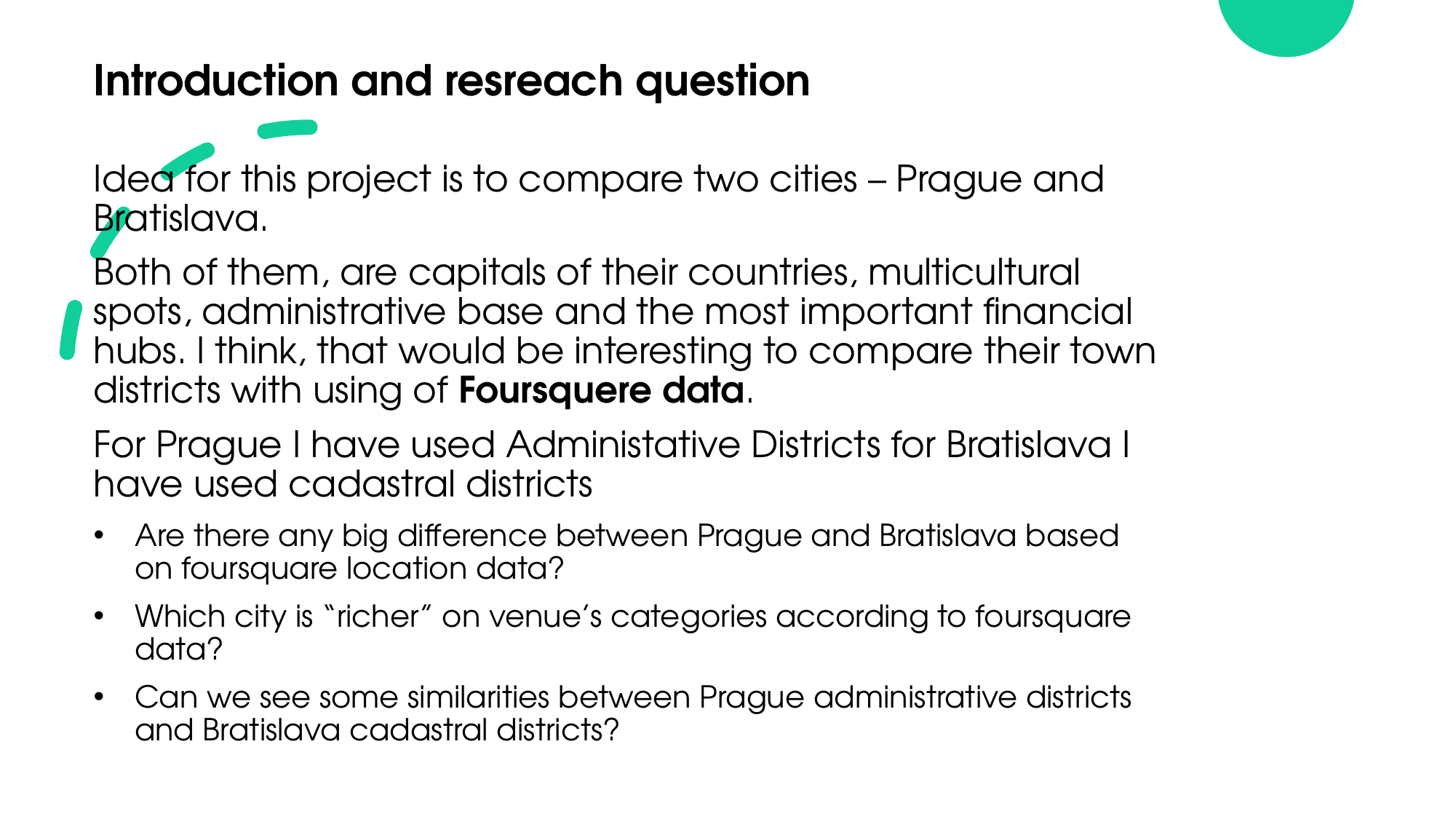

# Introduction and resreach question
Idea for this project is to compare two cities – Prague and Bratislava.
Both of them, are capitals of their countries, multicultural spots, administrative base and the most important financial hubs. I think, that would be interesting to compare their town districts with using of Foursquere data.
For Prague I have used Administative Districts for Bratislava I have used cadastral districts
Are there any big difference between Prague and Bratislava based on foursquare location data?
Which city is “richer” on venue’s categories according to foursquare data?
Can we see some similarities between Prague administrative districts and Bratislava cadastral districts?